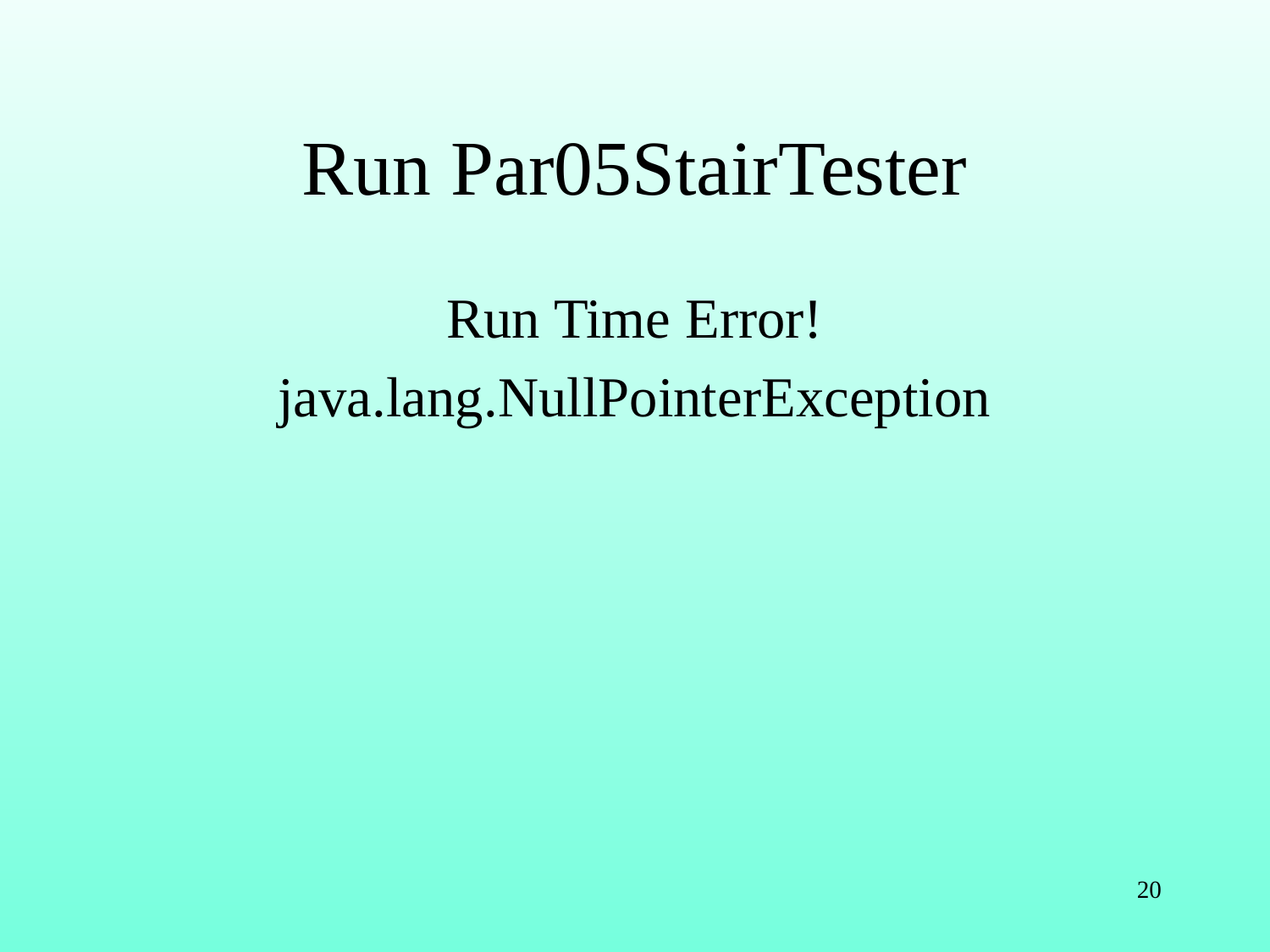

# Run Par05StairTester
Run Time Error!
java.lang.NullPointerException
20